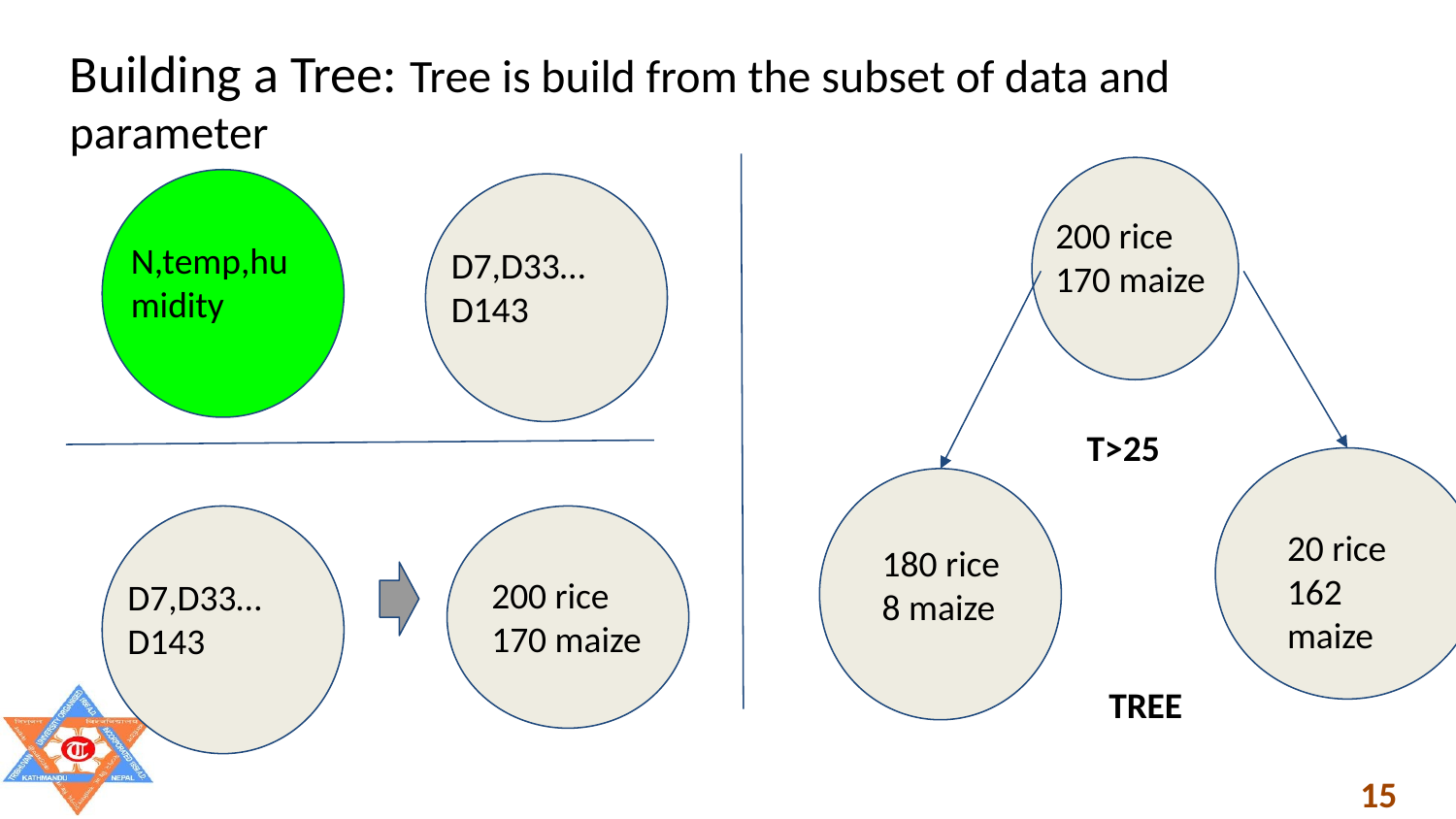

Building a Tree: Tree is build from the subset of data and parameter

200 rice 170 maize

N,temp,humidity
D7,D33…D143
T>25

20 rice 162 maize
180 rice 8 maize
200 rice 170 maize
D7,D33…D143

TREE
15